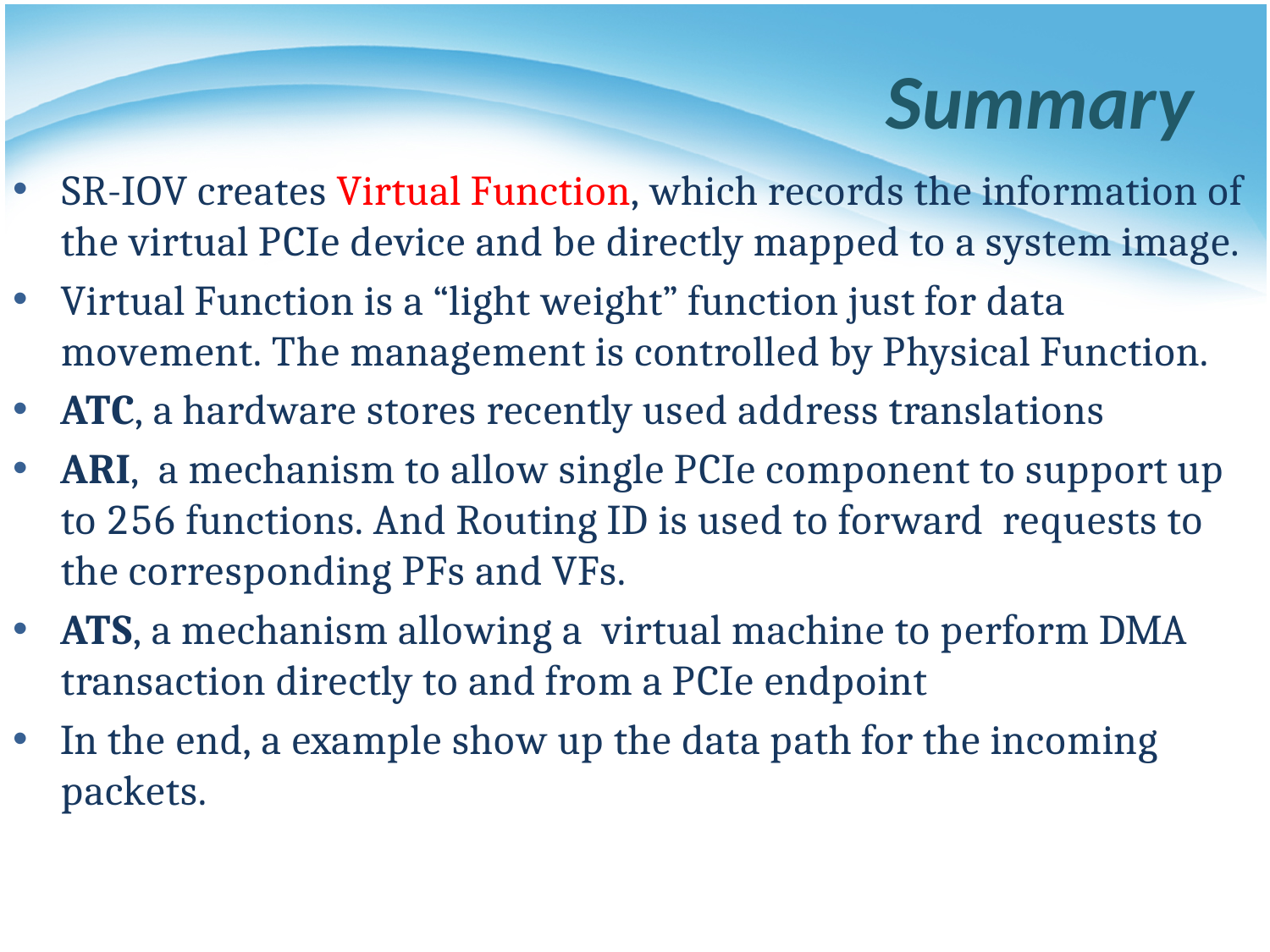

# Summary
SR-IOV creates Virtual Function, which records the information of the virtual PCIe device and be directly mapped to a system image.
Virtual Function is a “light weight” function just for data movement. The management is controlled by Physical Function.
ATC, a hardware stores recently used address translations
ARI,  a mechanism to allow single PCIe component to support up to 256 functions. And Routing ID is used to forward  requests to the corresponding PFs and VFs.
ATS, a mechanism allowing a  virtual machine to perform DMA transaction directly to and from a PCIe endpoint
In the end, a example show up the data path for the incoming packets.